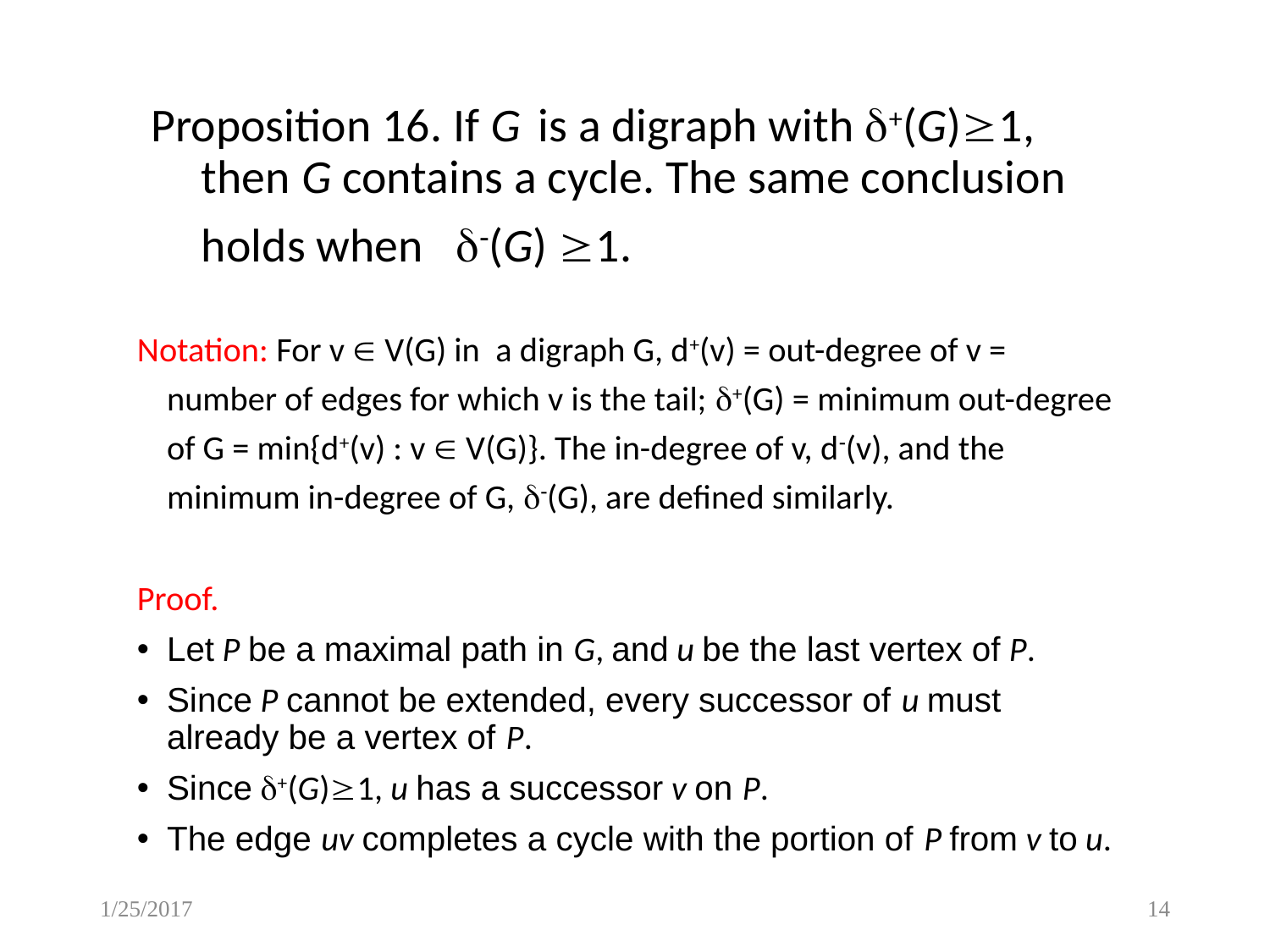

# Proposition 16. If G is a digraph with δ+(G)≥1, then G contains a cycle. The same conclusion holds when   δ−(G) ≥1.
Notation: For v ∈ V(G) in  a digraph G, d+(v) = out-degree of v = number of edges for which v is the tail; δ+(G) = minimum out-degree of G = min{d+(v) : v ∈ V(G)}. The in-degree of v, d−(v), and the minimum in-degree of G, δ−(G), are defined similarly.

Proof.
Let P be a maximal path in G, and u be the last vertex of P.
Since P cannot be extended, every successor of u must already be a vertex of P.
Since δ+(G)≥1, u has a successor v on P.
The edge uv completes a cycle with the portion of P from v to u.
1/25/2017
14